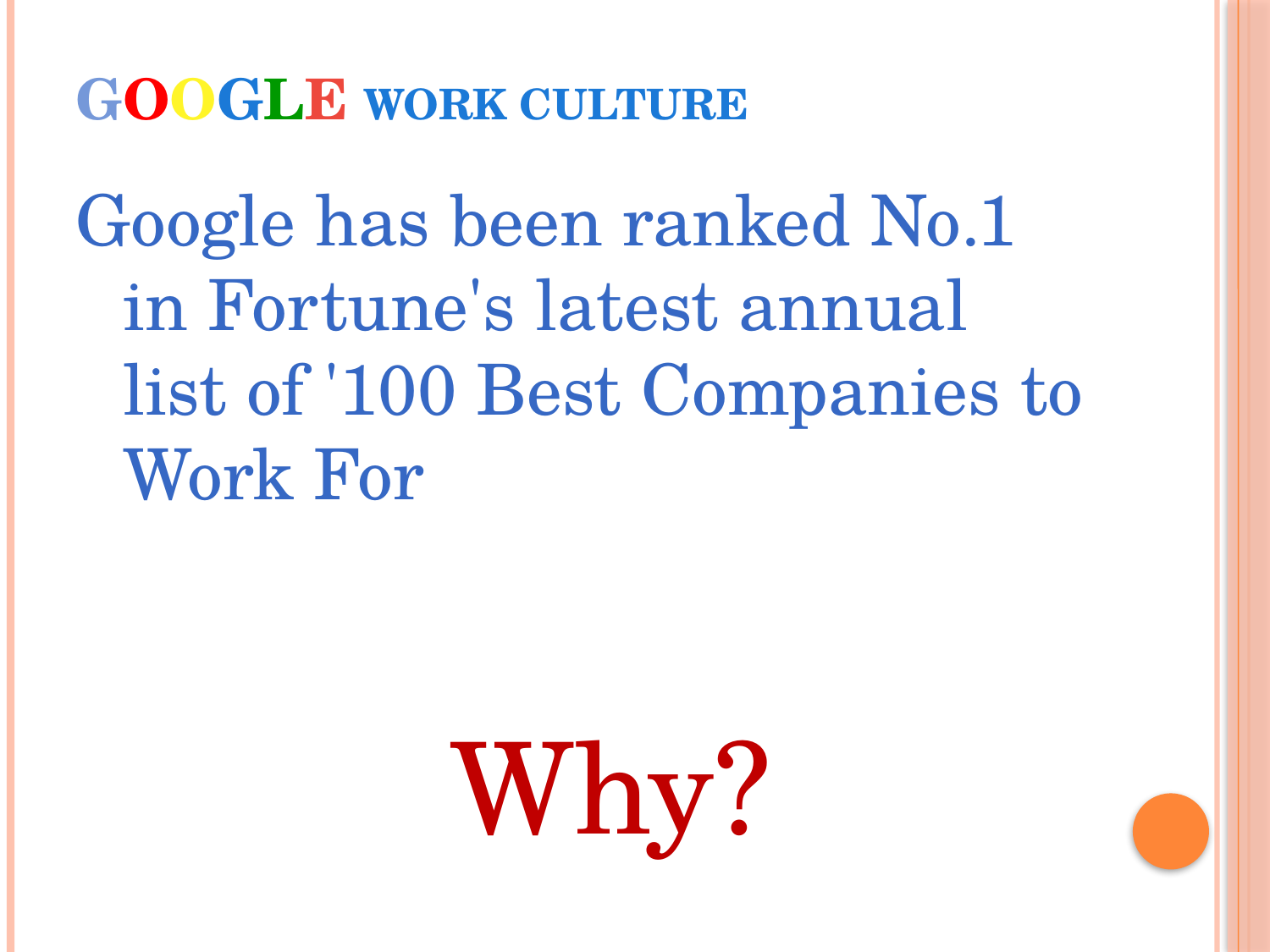

# Google work culture
Google has been ranked No.1 in Fortune's latest annual list of '100 Best Companies to Work For

                   Why?